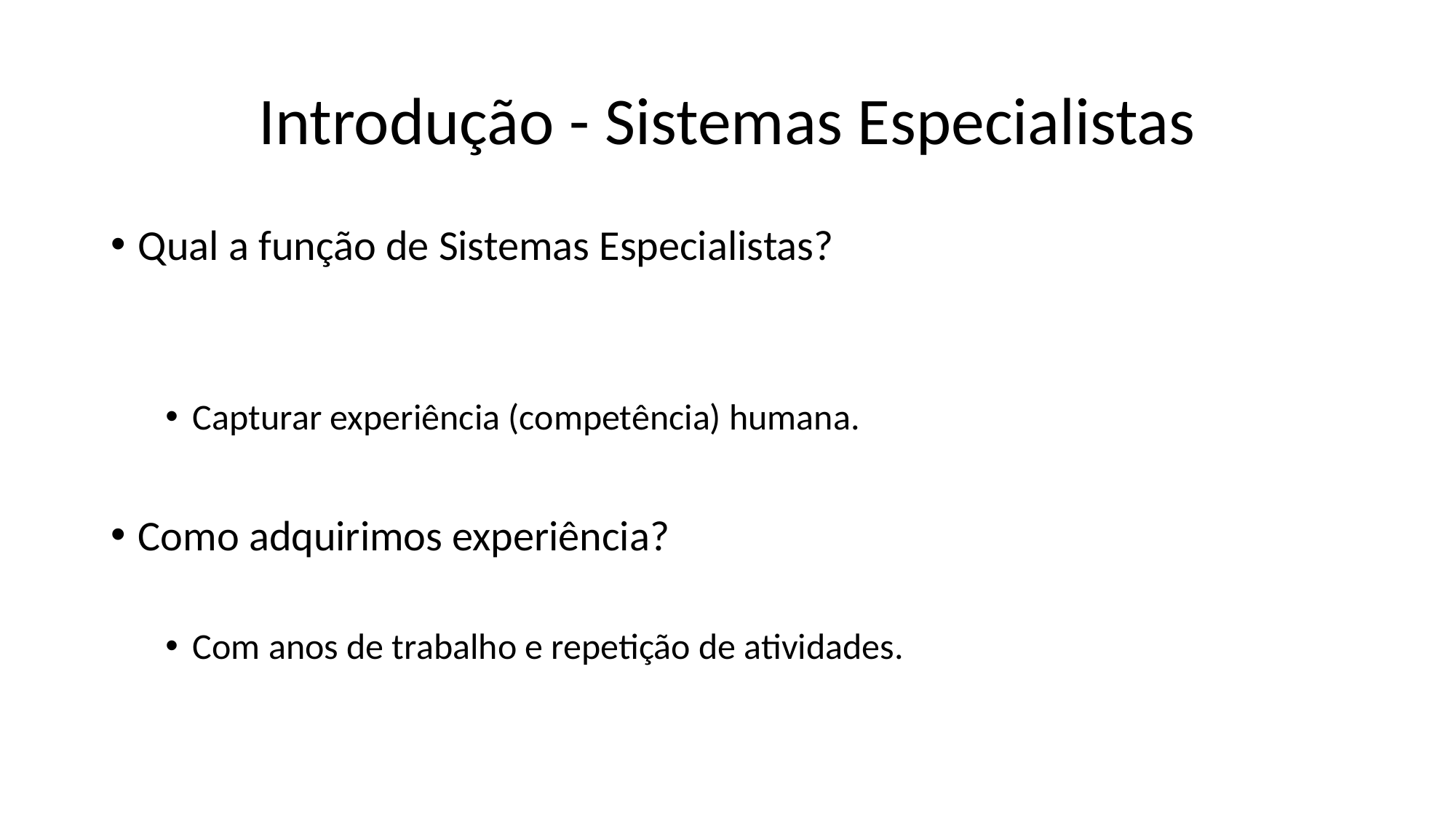

# Introdução - Sistemas Especialistas
Qual a função de Sistemas Especialistas?

Capturar experiência (competência) humana.

Como adquirimos experiência?

Com anos de trabalho e repetição de atividades.